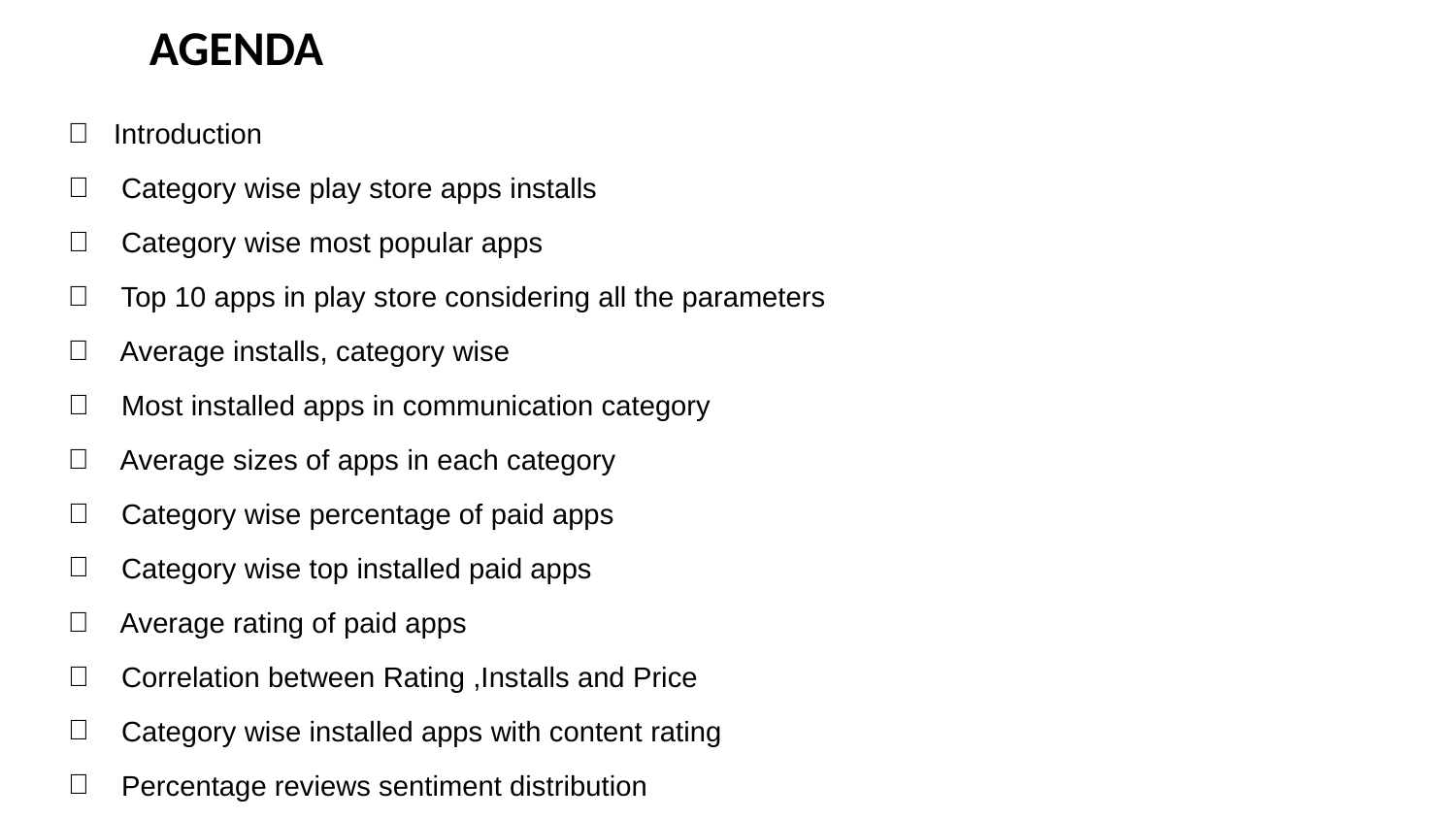

AGENDA
Introduction
Category wise play store apps installs
Category wise most popular apps
Top 10 apps in play store considering all the parameters
Average installs, category wise
Most installed apps in communication category
Average sizes of apps in each category
Category wise percentage of paid apps
Category wise top installed paid apps
Average rating of paid apps
Correlation between Rating ,Installs and Price
Category wise installed apps with content rating
Percentage reviews sentiment distribution